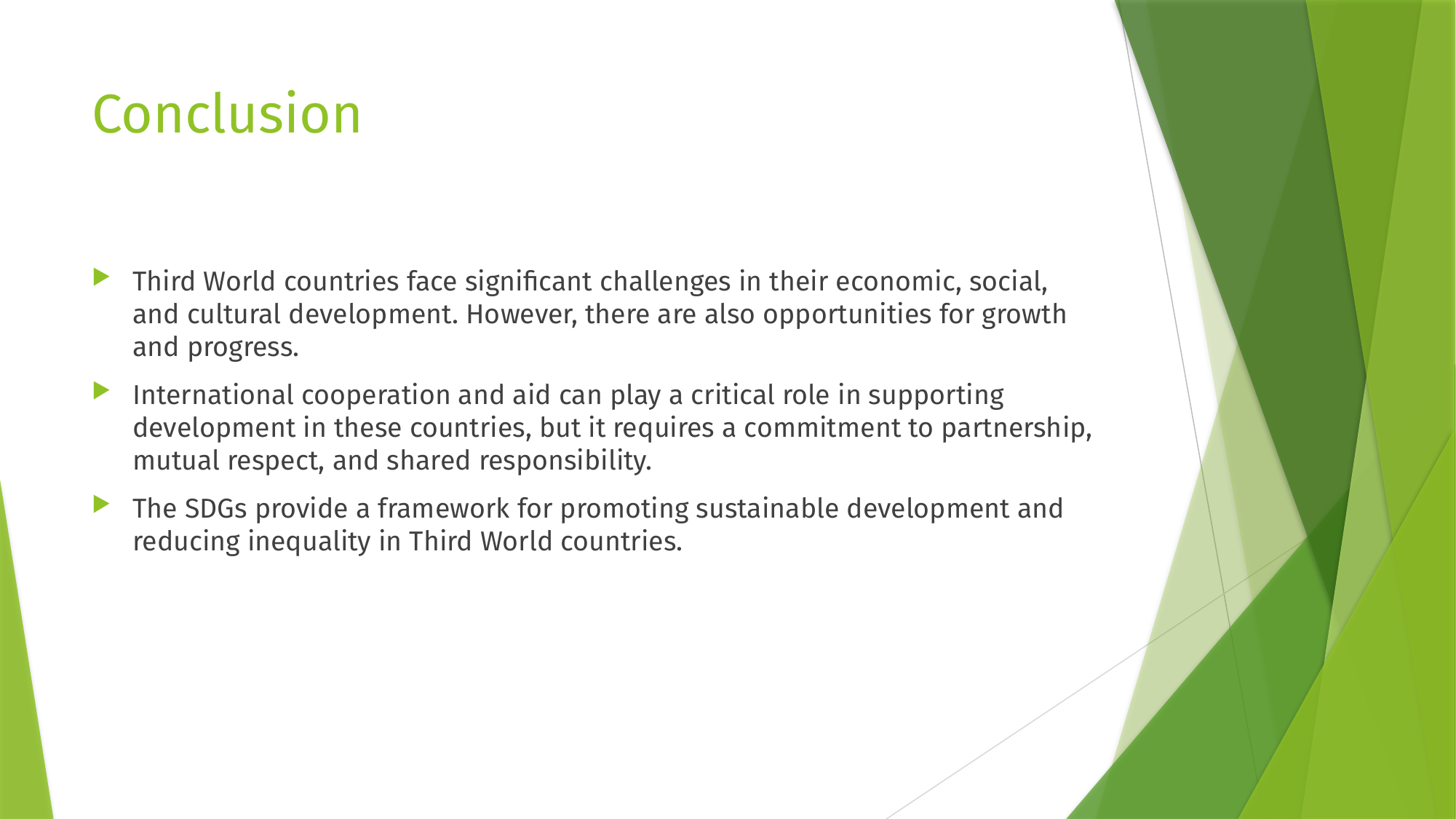

# Conclusion
Third World countries face significant challenges in their economic, social, and cultural development. However, there are also opportunities for growth and progress.
International cooperation and aid can play a critical role in supporting development in these countries, but it requires a commitment to partnership, mutual respect, and shared responsibility.
The SDGs provide a framework for promoting sustainable development and reducing inequality in Third World countries.